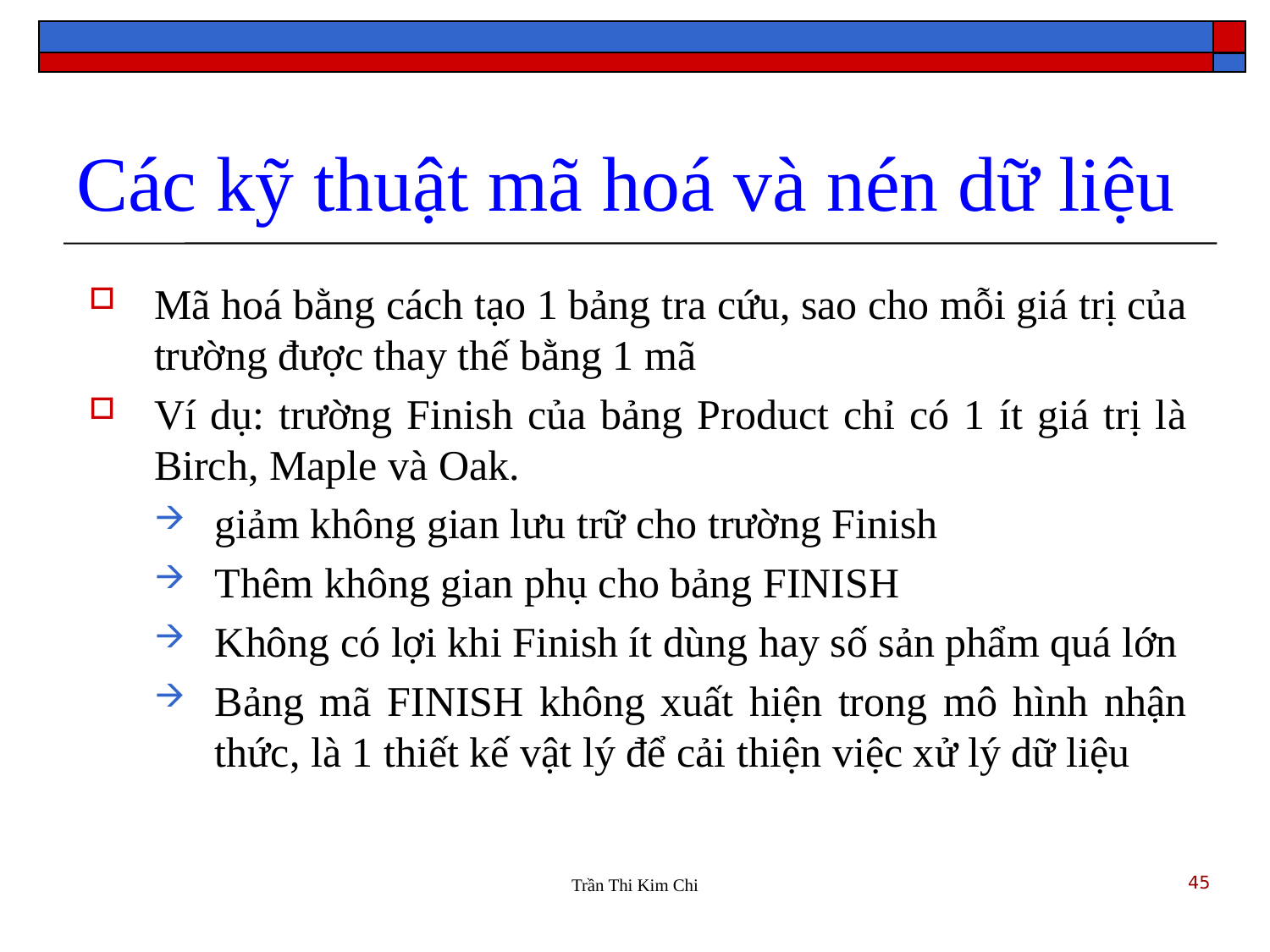

Các kỹ thuật mã hoá và nén dữ liệu
Mã hoá bằng cách tạo 1 bảng tra cứu, sao cho mỗi giá trị của trường được thay thế bằng 1 mã
Ví dụ: trường Finish của bảng Product chỉ có 1 ít giá trị là Birch, Maple và Oak.
giảm không gian lưu trữ cho trường Finish
Thêm không gian phụ cho bảng FINISH
Không có lợi khi Finish ít dùng hay số sản phẩm quá lớn
Bảng mã FINISH không xuất hiện trong mô hình nhận thức, là 1 thiết kế vật lý để cải thiện việc xử lý dữ liệu
45
Trần Thi Kim Chi